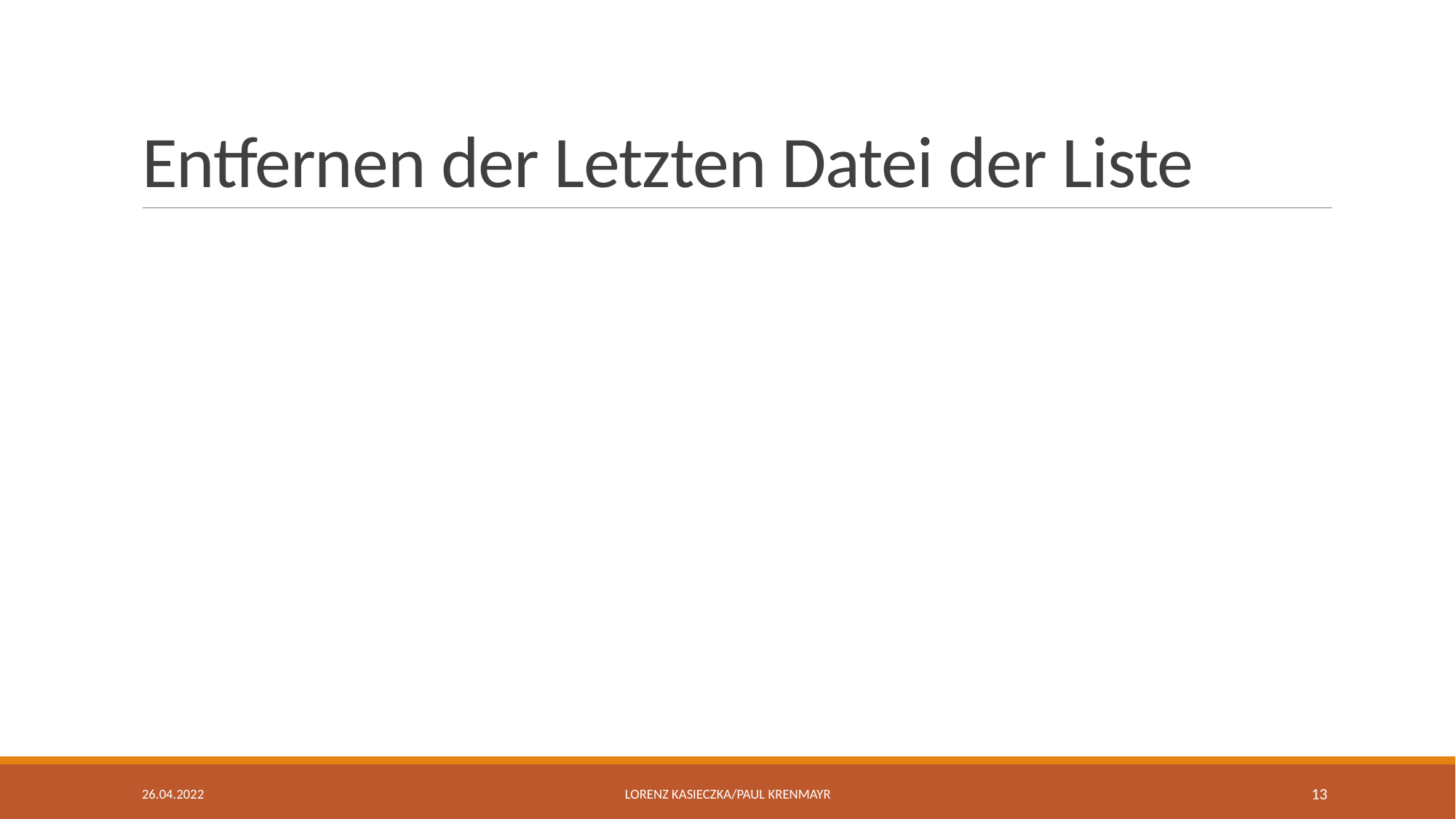

# Entfernen der Letzten Datei der Liste

26.04.2022
Lorenz Kasieczka/Paul Krenmayr
13